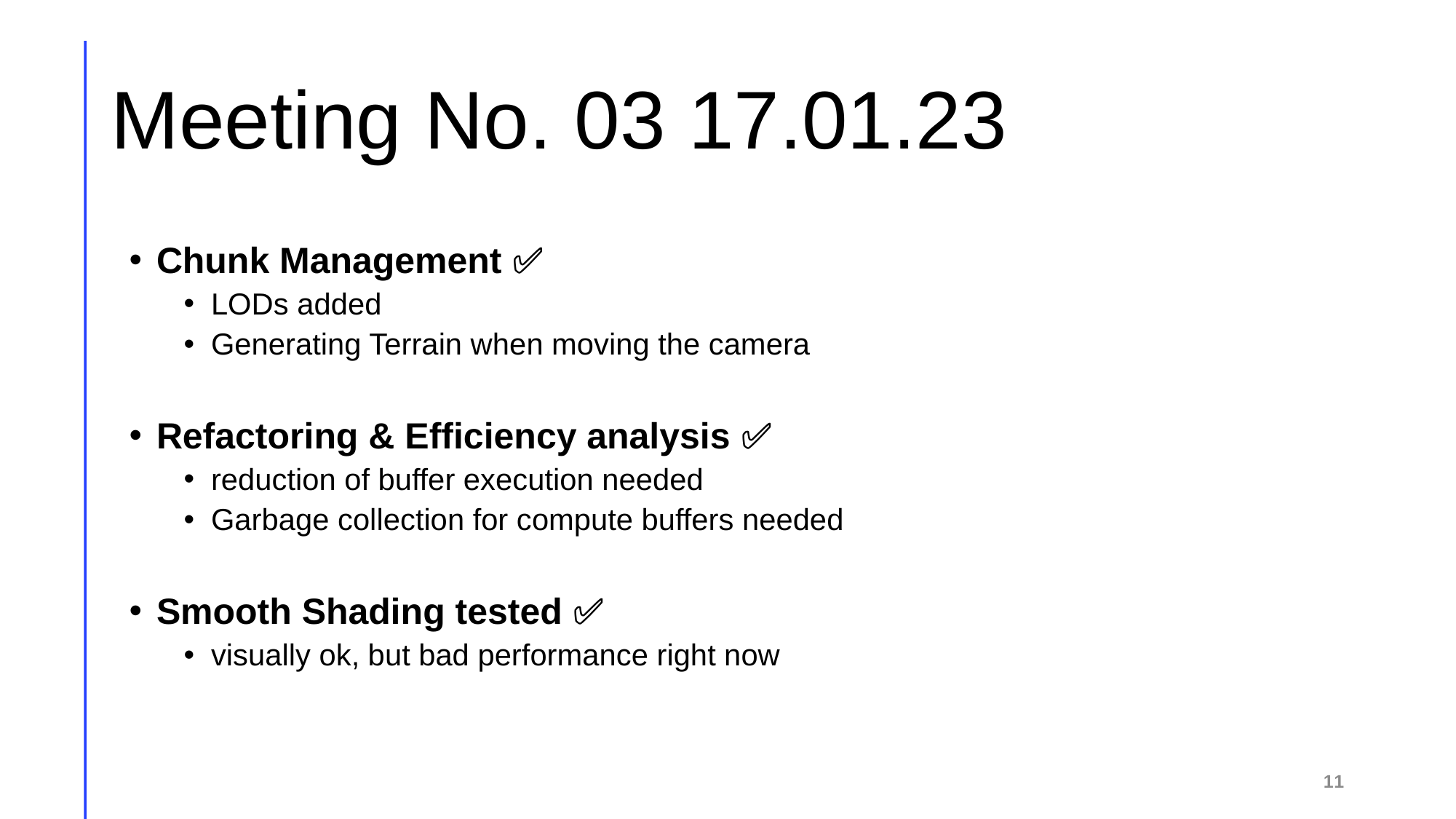

# Meeting No. 03 17.01.23

Chunk Management ✅
LODs added
Generating Terrain when moving the camera

Refactoring & Efficiency analysis ✅
reduction of buffer execution needed
Garbage collection for compute buffers needed

Smooth Shading tested ✅
visually ok, but bad performance right now

11